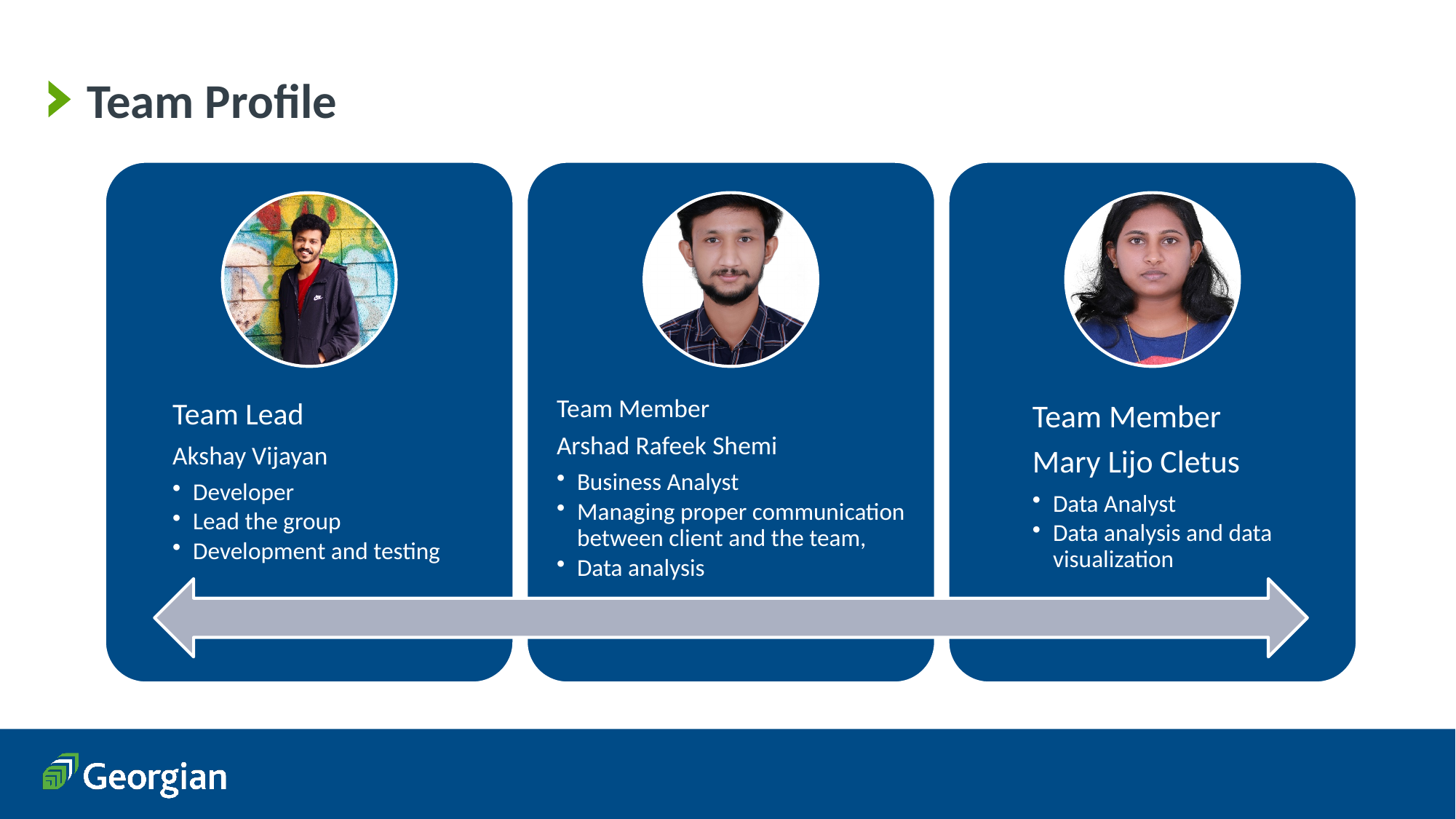

# Team Profile
Team Lead
Akshay Vijayan
Developer
Lead the group
Development and testing

Team Member
Arshad Rafeek Shemi
Business Analyst
Managing proper communication between client and the team,
Data analysis
Team Member
Mary Lijo Cletus
Data Analyst
Data analysis and data visualization